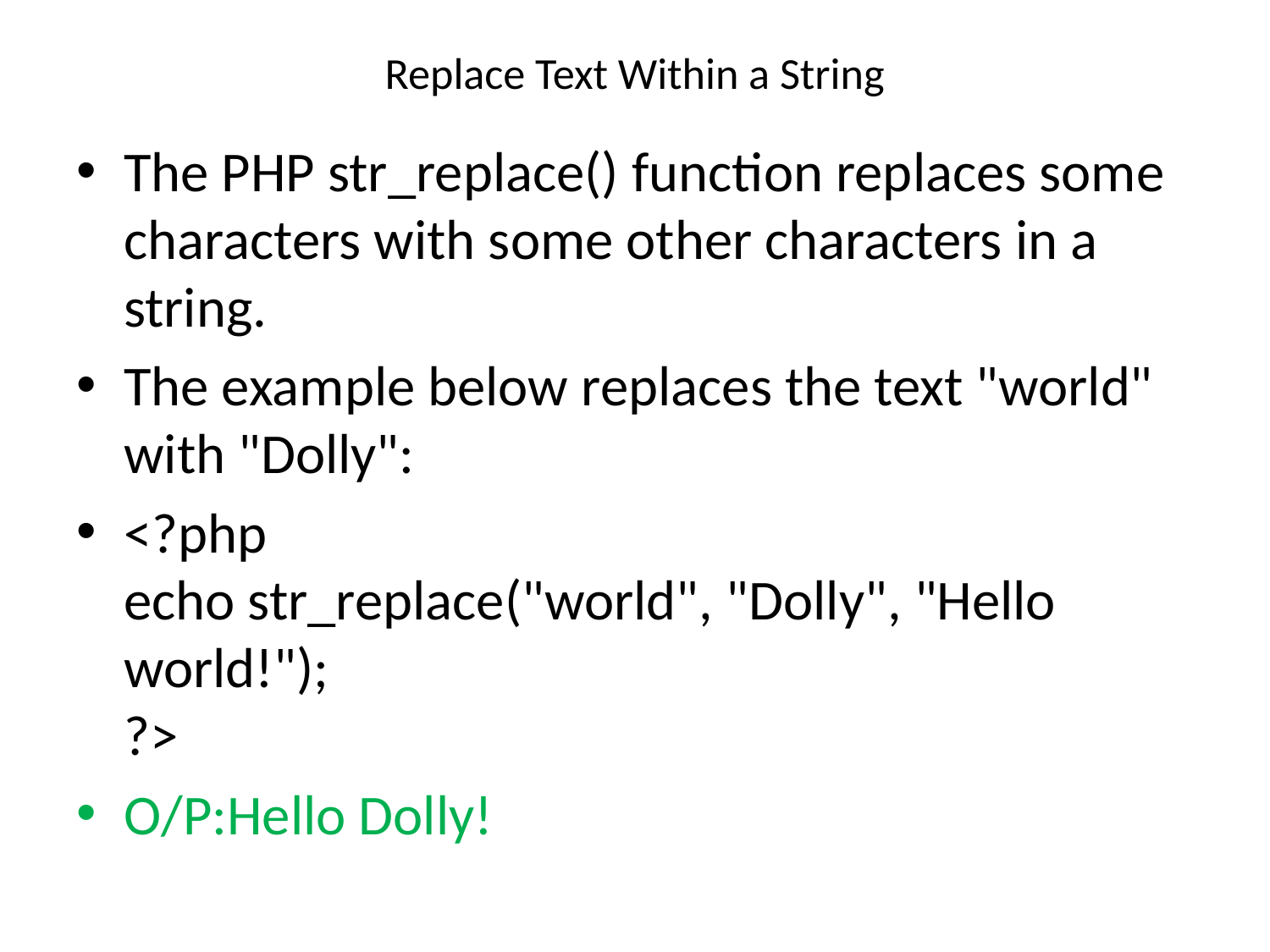

# Replace Text Within a String
The PHP str_replace() function replaces some characters with some other characters in a string.
The example below replaces the text "world" with "Dolly":
<?php
echo str_replace("world", "Dolly", "Hello world!");
?>
O/P:Hello Dolly!